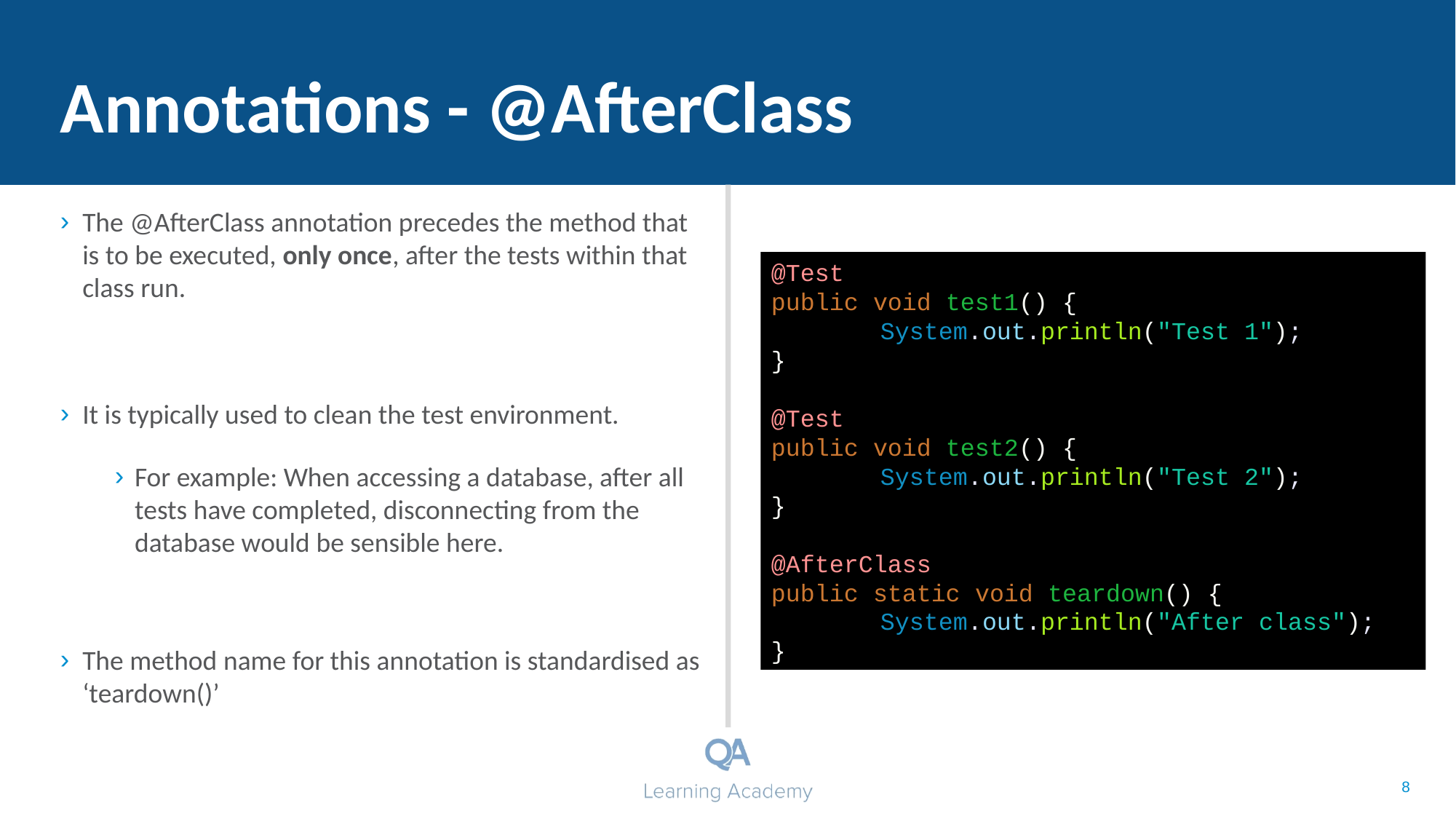

# Annotations - @AfterClass
The @AfterClass annotation precedes the method that is to be executed, only once, after the tests within that class run.

It is typically used to clean the test environment.
For example: When accessing a database, after all tests have completed, disconnecting from the database would be sensible here.

The method name for this annotation is standardised as ‘teardown()’
@Test
public void test1() {
	System.out.println("Test 1");
}

@Test
public void test2() {
	System.out.println("Test 2");
}

@AfterClass
public static void teardown() {
	System.out.println("After class");
}